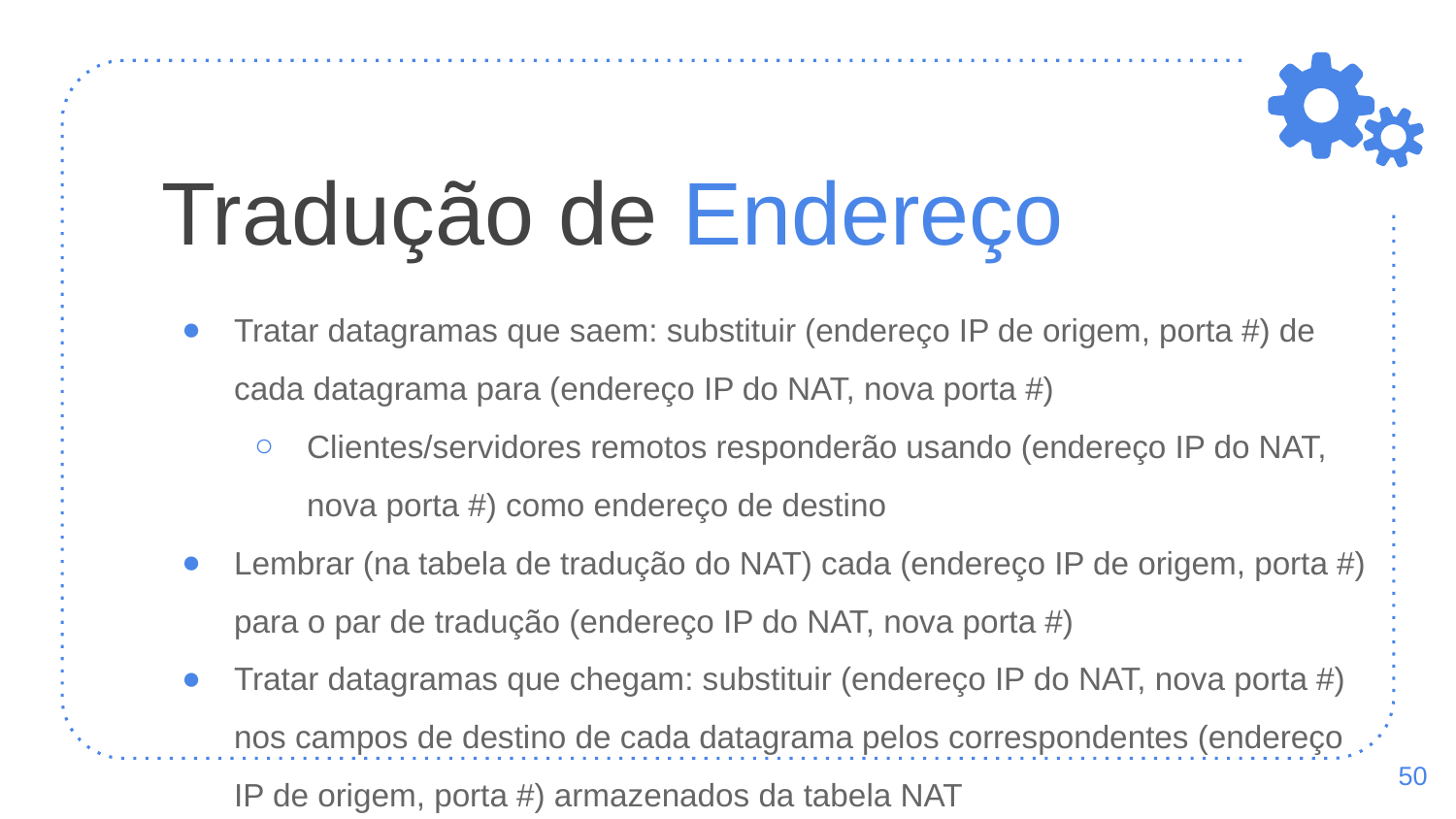

# Tradução de Endereço
Tratar datagramas que saem: substituir (endereço IP de origem, porta #) de cada datagrama para (endereço IP do NAT, nova porta #)
Clientes/servidores remotos responderão usando (endereço IP do NAT, nova porta #) como endereço de destino
Lembrar (na tabela de tradução do NAT) cada (endereço IP de origem, porta #) para o par de tradução (endereço IP do NAT, nova porta #)
Tratar datagramas que chegam: substituir (endereço IP do NAT, nova porta #) nos campos de destino de cada datagrama pelos correspondentes (endereço IP de origem, porta #) armazenados da tabela NAT

50